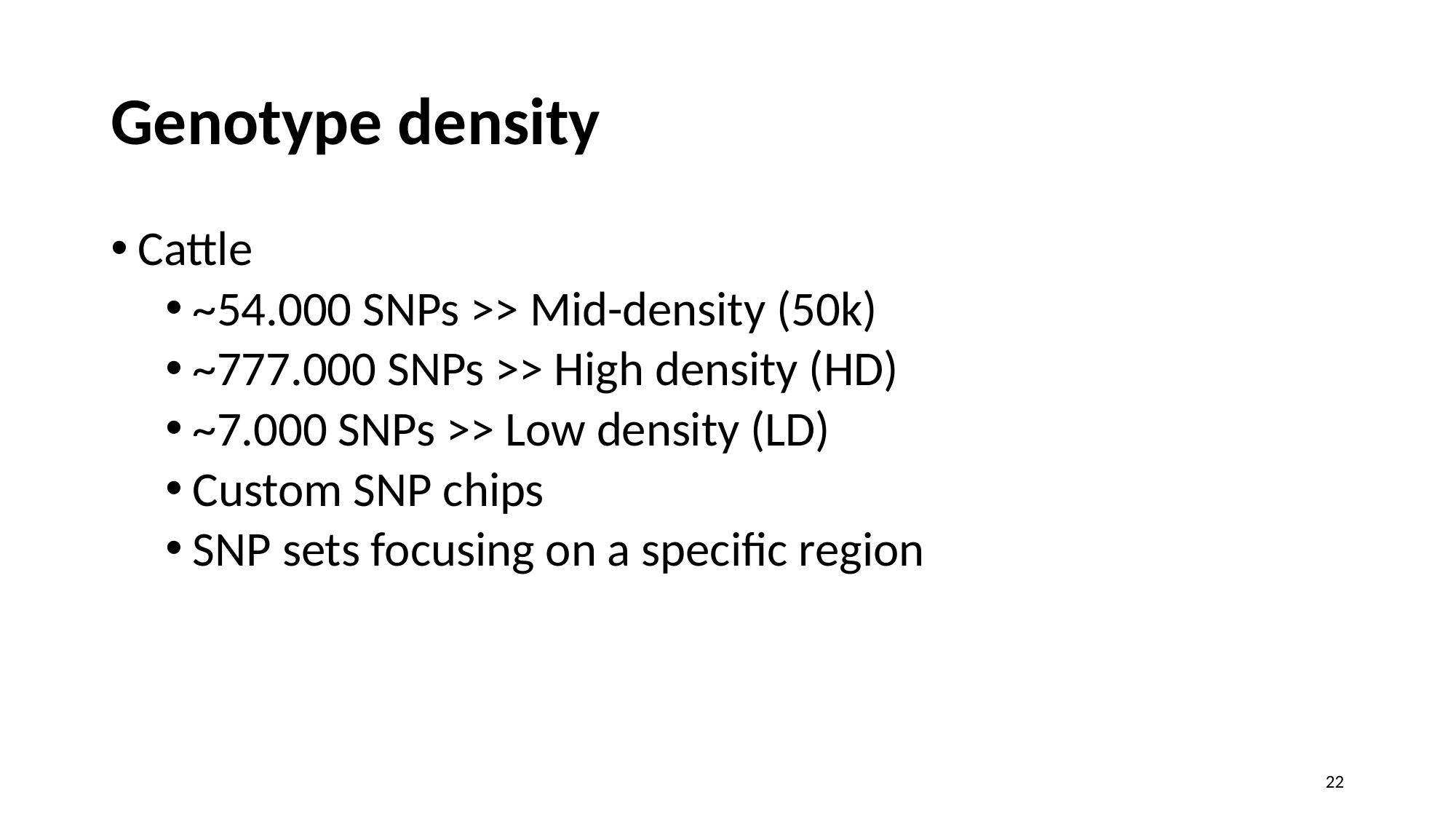

# Genotype density
Cattle
~54.000 SNPs >> Mid-density (50k)
~777.000 SNPs >> High density (HD)
~7.000 SNPs >> Low density (LD)
Custom SNP chips
SNP sets focusing on a specific region
22